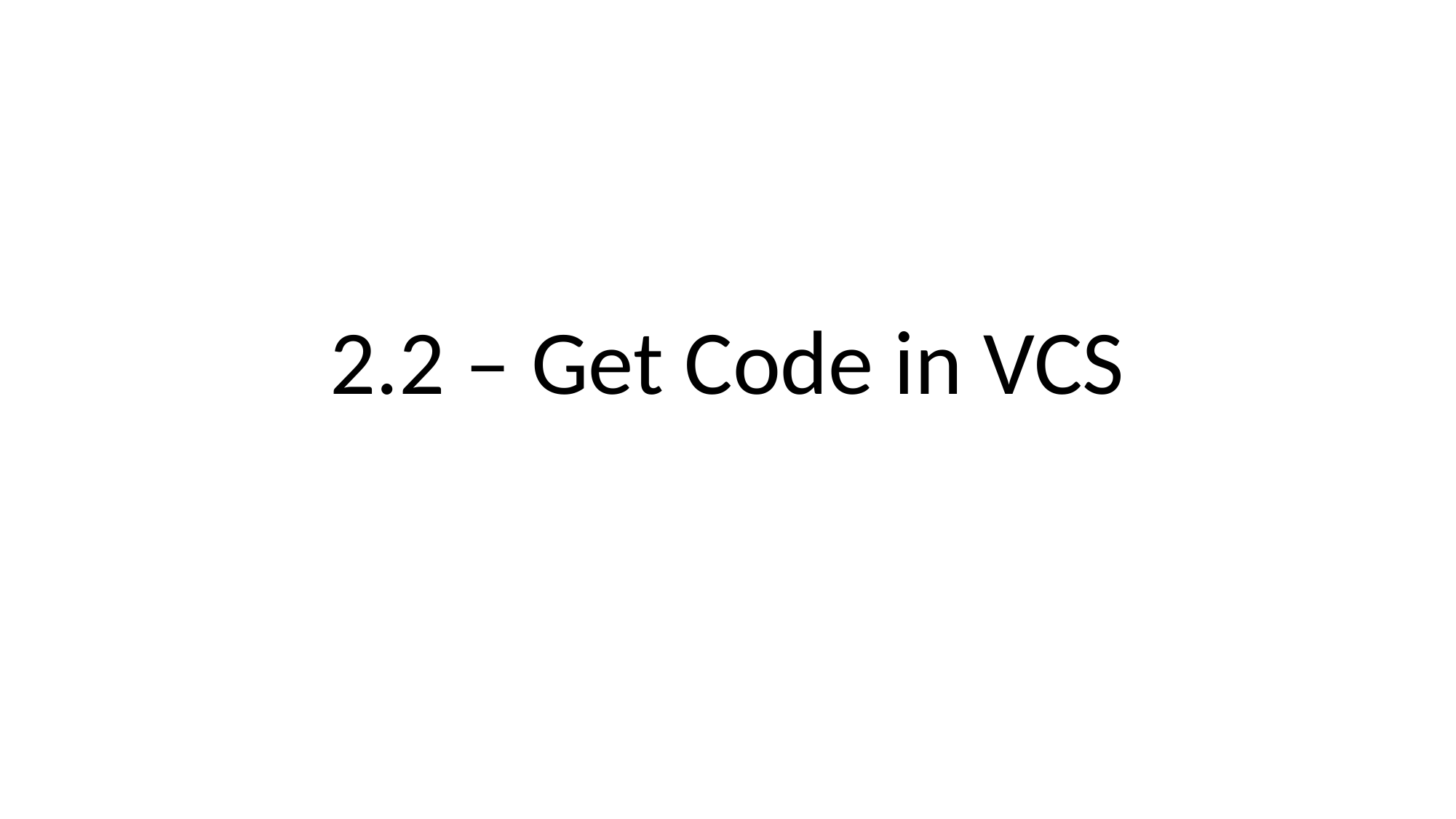

# 2.2 – Get Code in VCS